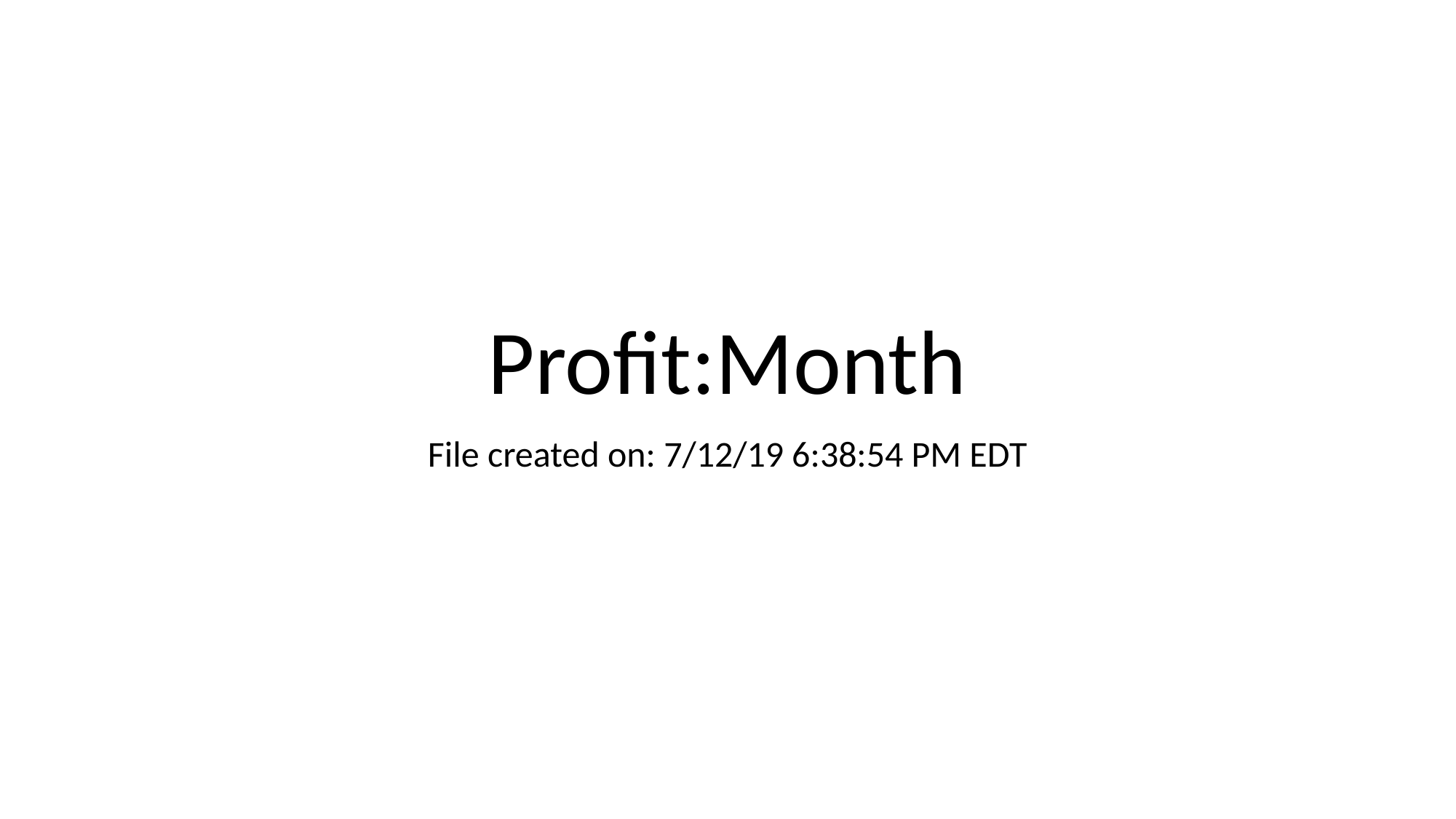

# Profit:Month
File created on: 7/12/19 6:38:54 PM EDT